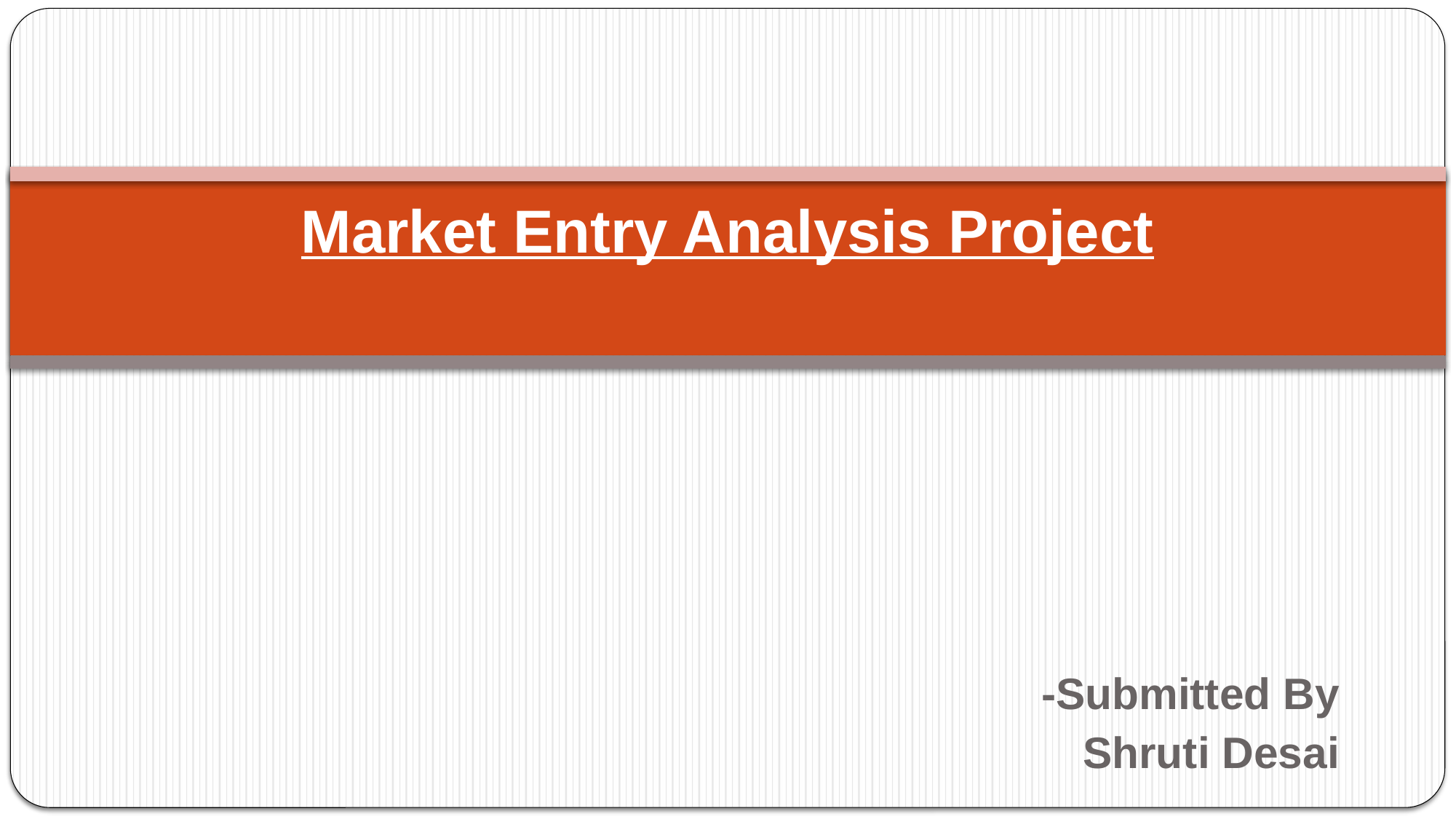

# Market Entry Analysis Project

-Submitted By
Shruti Desai